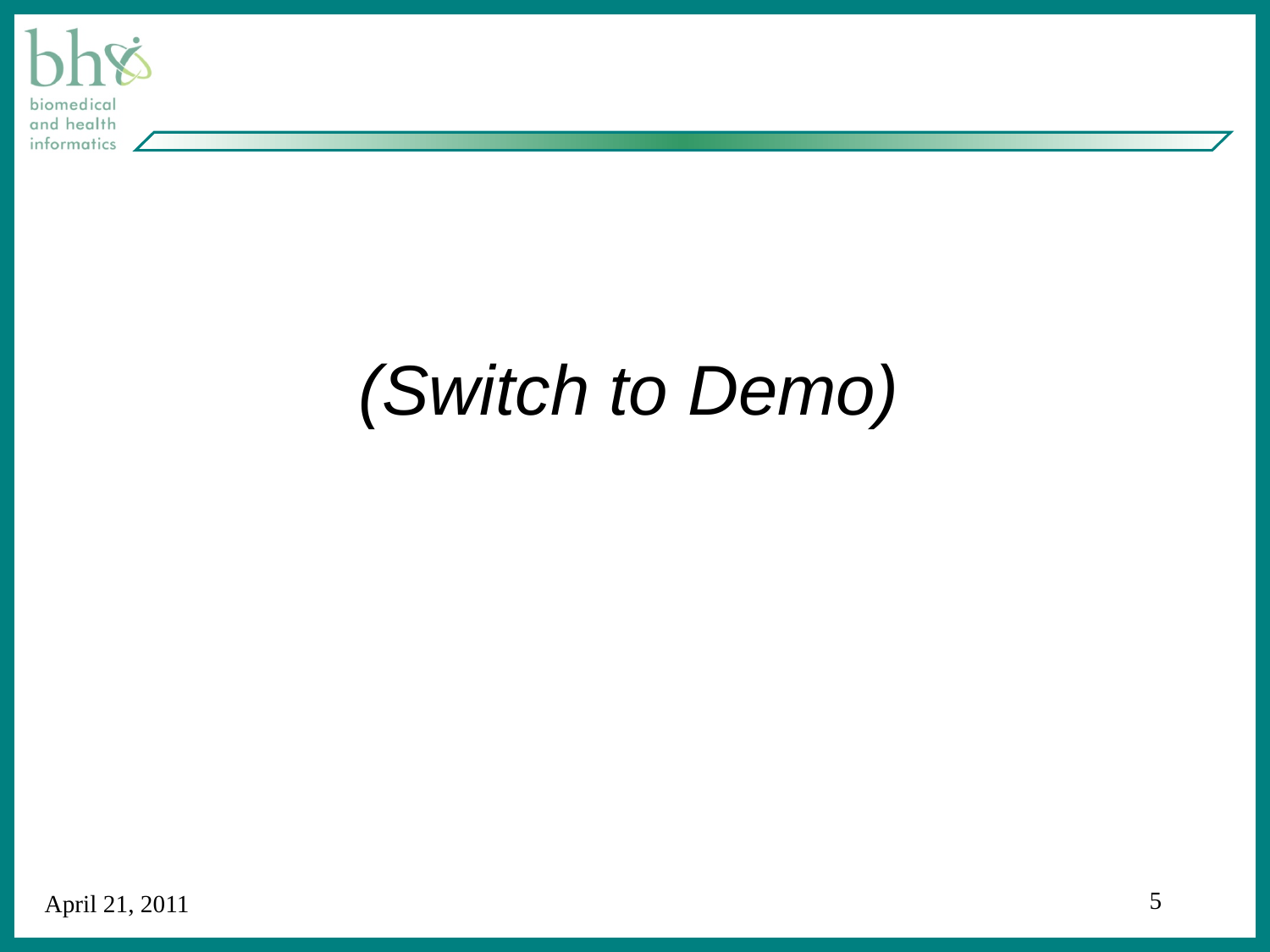

#
(Switch to Demo)
5
April 21, 2011